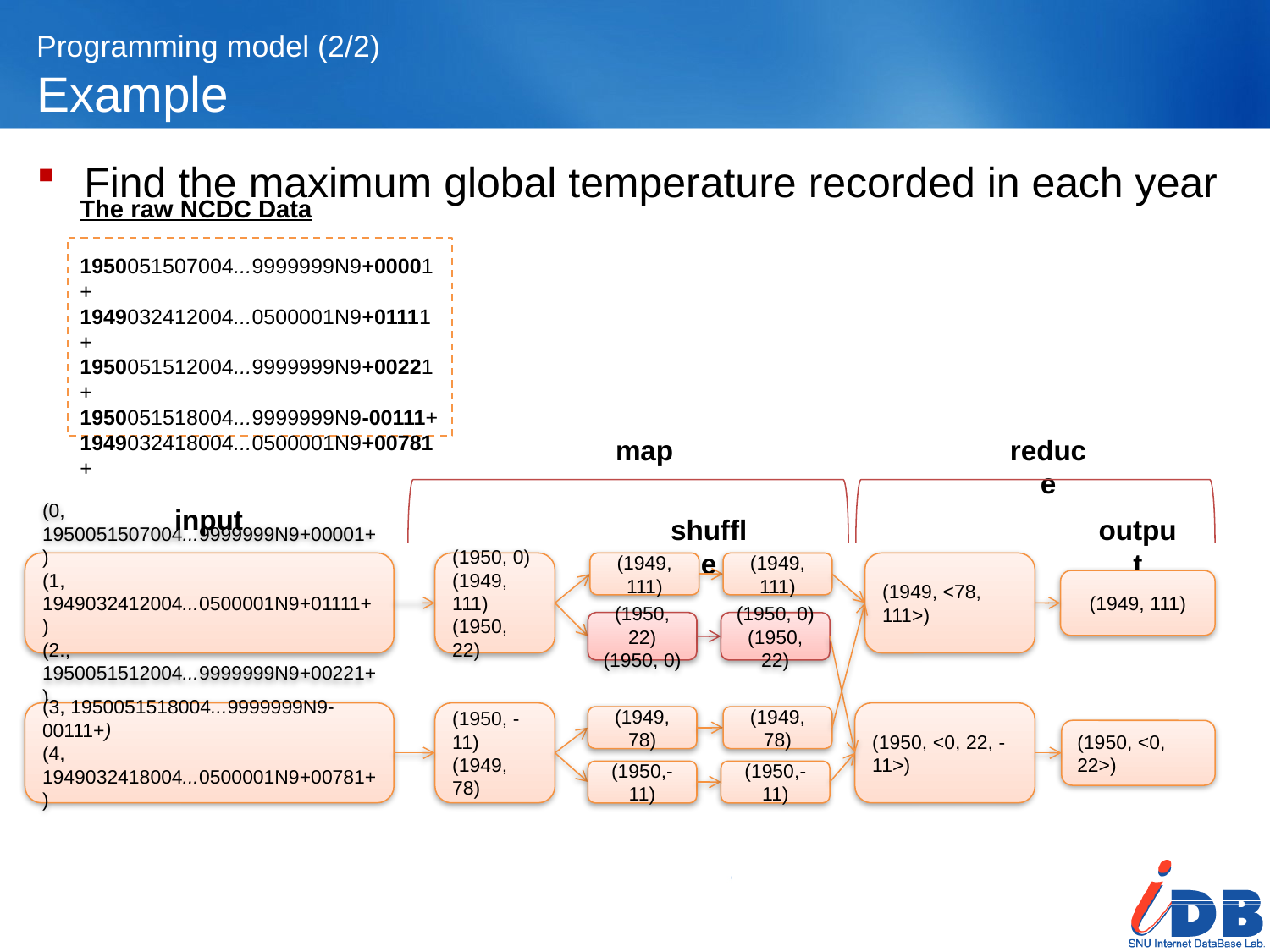

# Programming model (2/2) Example
Find the maximum global temperature recorded in each year

The raw NCDC Data

1950051507004...9999999N9+00001+
1949032412004...0500001N9+01111+
1950051512004...9999999N9+00221+
1950051518004...9999999N9-00111+
1949032418004...0500001N9+00781+

map
reduce
input
shuffle
output
(0, 1950051507004...9999999N9+00001+)
(1, 1949032412004...0500001N9+01111+)
(2., 1950051512004...9999999N9+00221+)
(1950, 0)
(1949, 111)
(1950, 22)
(1949, <78, 111>)
(1949, 111)
(1949, 111)
(1949, 111)
(1950, 22)
(1950, 0)
(1950, 0)
(1950, 22)
(3, 1950051518004...9999999N9-00111+)
(4, 1949032418004...0500001N9+00781+)
(1950, -11)
(1949, 78)
(1950, <0, 22, -11>)
(1949, 78)
(1949, 78)
(1950, <0, 22>)
(1950,-11)
(1950,-11)